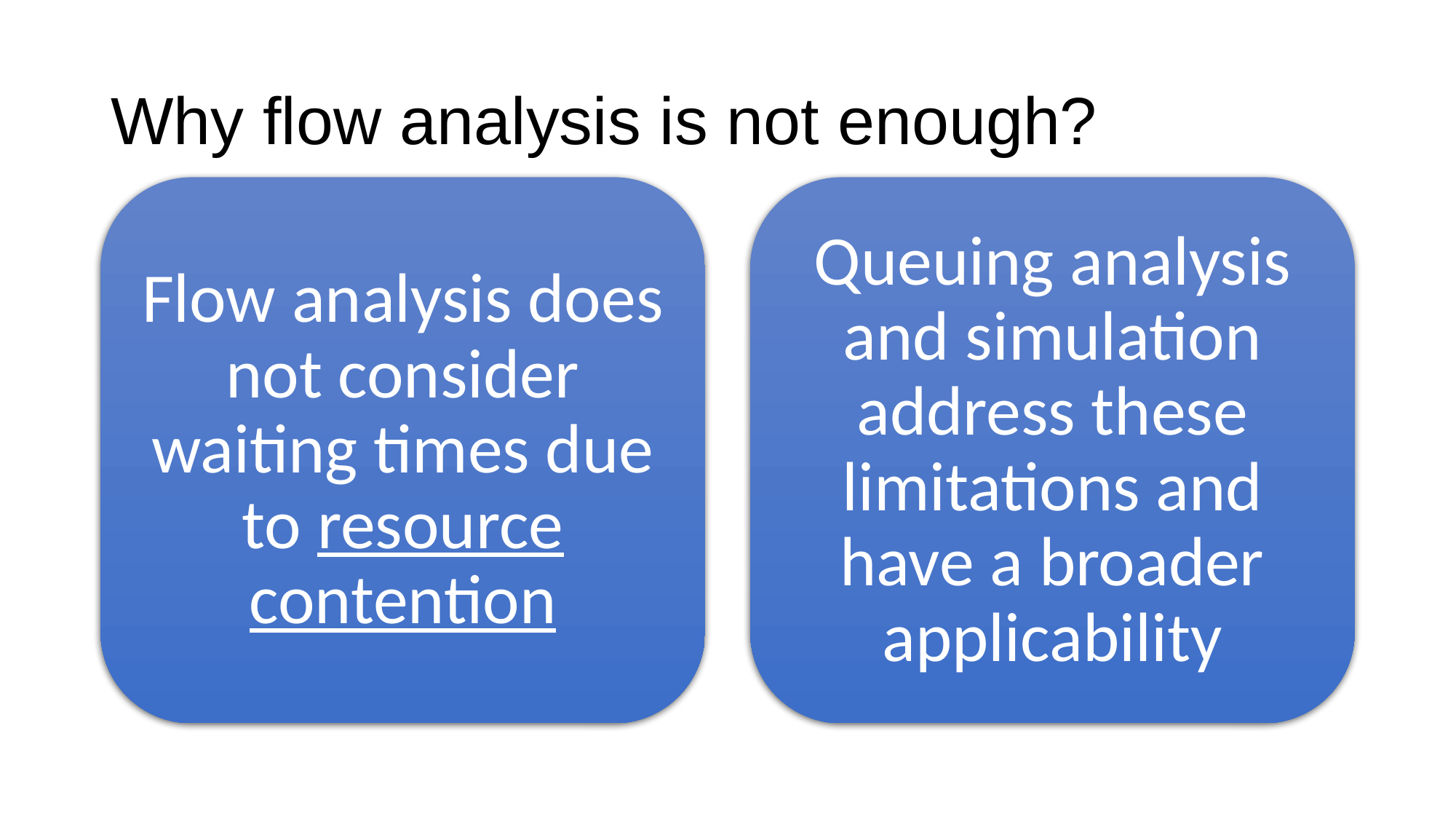

# Why flow analysis is not enough?
Flow analysis does not consider waiting times due to resource contention
Queuing analysis and simulation address these limitations and have a broader applicability